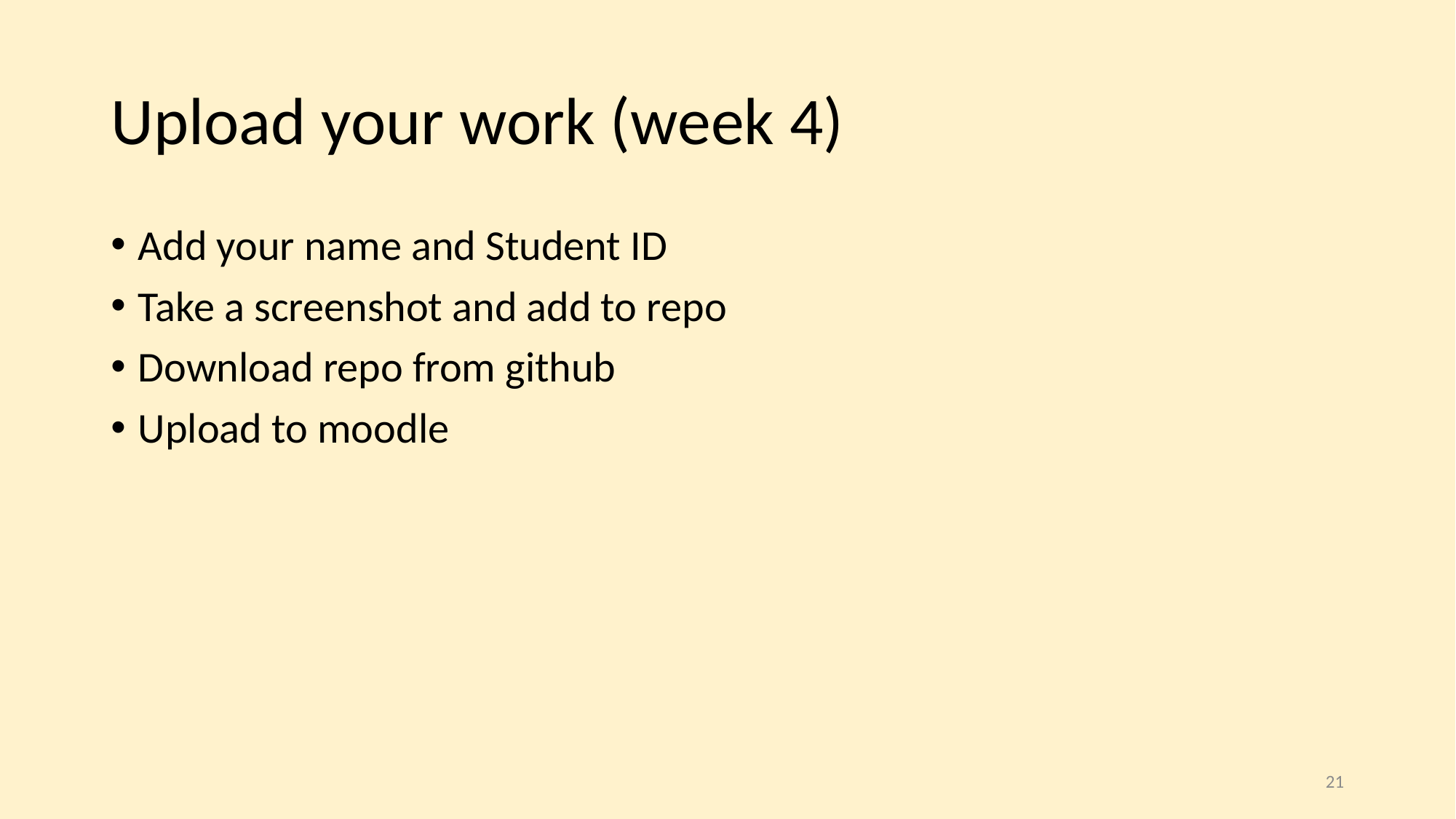

# Upload your work (week 4)
Add your name and Student ID
Take a screenshot and add to repo
Download repo from github
Upload to moodle
21